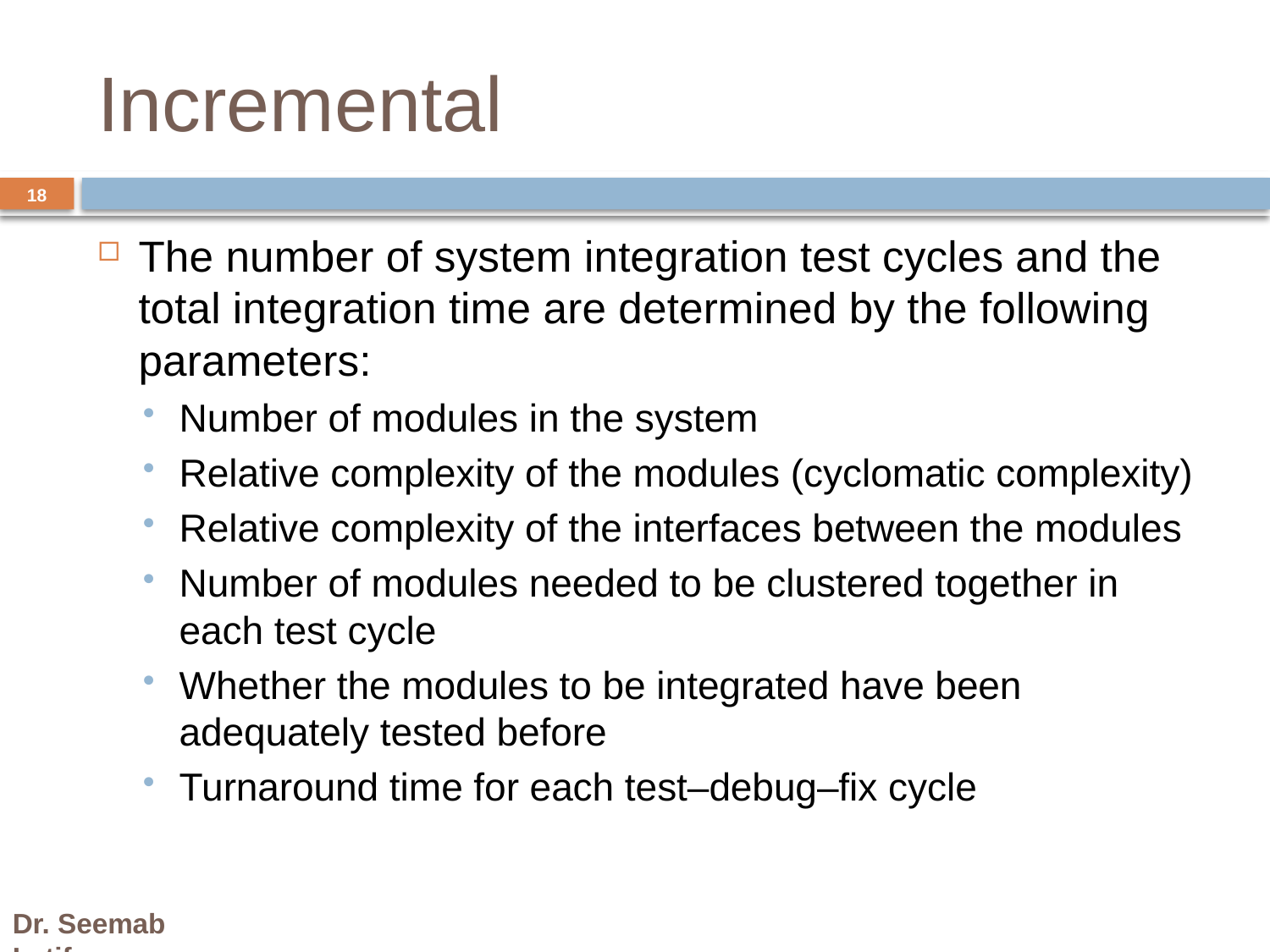

# Incremental
The number of system integration test cycles and the total integration time are determined by the following parameters:
Number of modules in the system
Relative complexity of the modules (cyclomatic complexity)
Relative complexity of the interfaces between the modules
Number of modules needed to be clustered together in each test cycle
Whether the modules to be integrated have been adequately tested before
Turnaround time for each test–debug–fix cycle